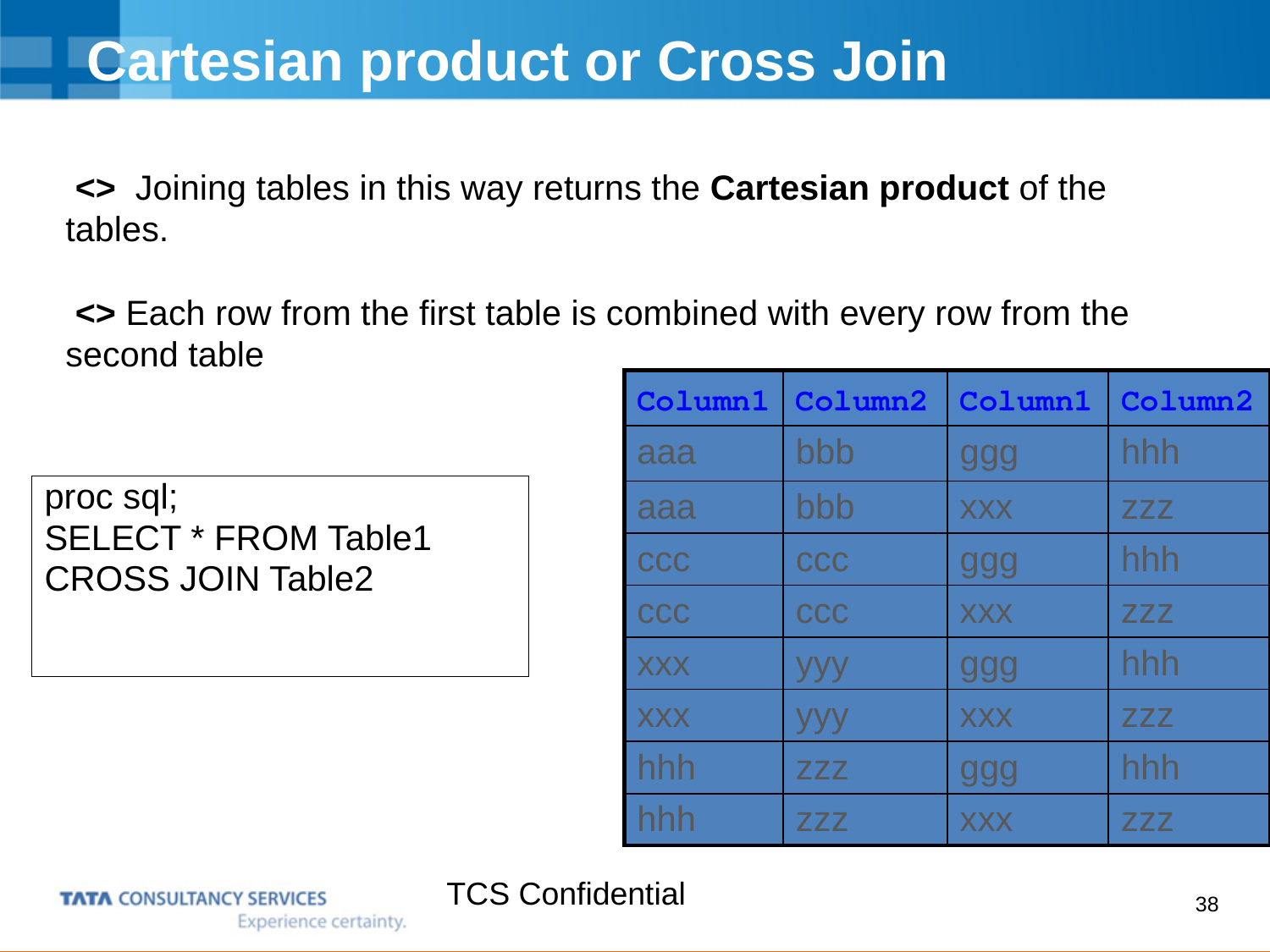

Cartesian product or Cross Join
# <>  Joining tables in this way returns the Cartesian product of the tables. <> Each row from the first table is combined with every row from the second table
| Column1 | Column2 | Column1 | Column2 |
| --- | --- | --- | --- |
| aaa | bbb | ggg | hhh |
| aaa | bbb | xxx | zzz |
| ccc | ccc | ggg | hhh |
| ccc | ccc | xxx | zzz |
| xxx | yyy | ggg | hhh |
| xxx | yyy | xxx | zzz |
| hhh | zzz | ggg | hhh |
| hhh | zzz | xxx | zzz |
proc sql;
SELECT * FROM Table1
CROSS JOIN Table2
TCS Confidential